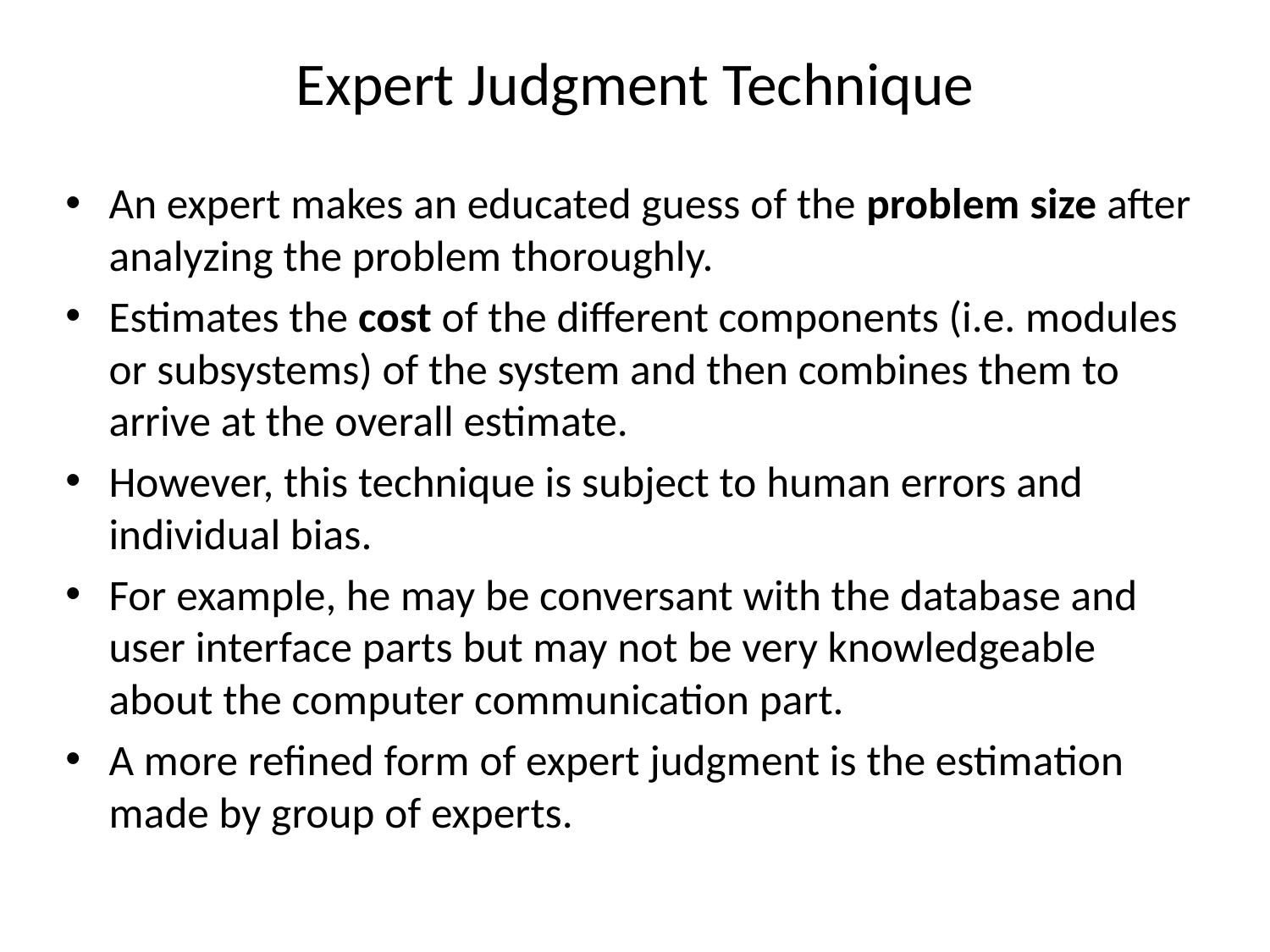

# Expert Judgment Technique
An expert makes an educated guess of the problem size after analyzing the problem thoroughly.
Estimates the cost of the different components (i.e. modules or subsystems) of the system and then combines them to arrive at the overall estimate.
However, this technique is subject to human errors and individual bias.
For example, he may be conversant with the database and user interface parts but may not be very knowledgeable about the computer communication part.
A more refined form of expert judgment is the estimation made by group of experts.